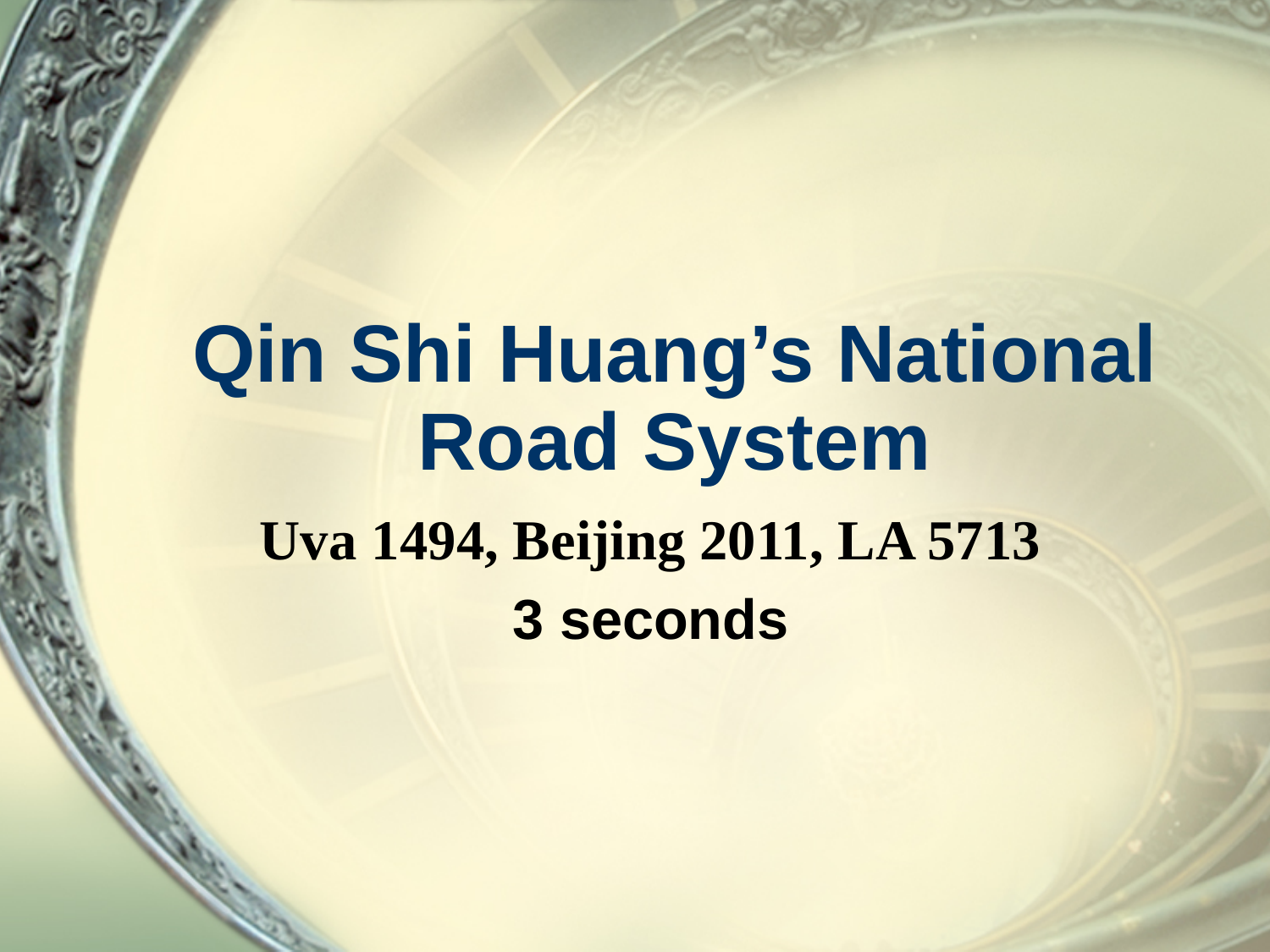

# Qin Shi Huang’s National Road System
Uva 1494, Beijing 2011, LA 5713
3 seconds